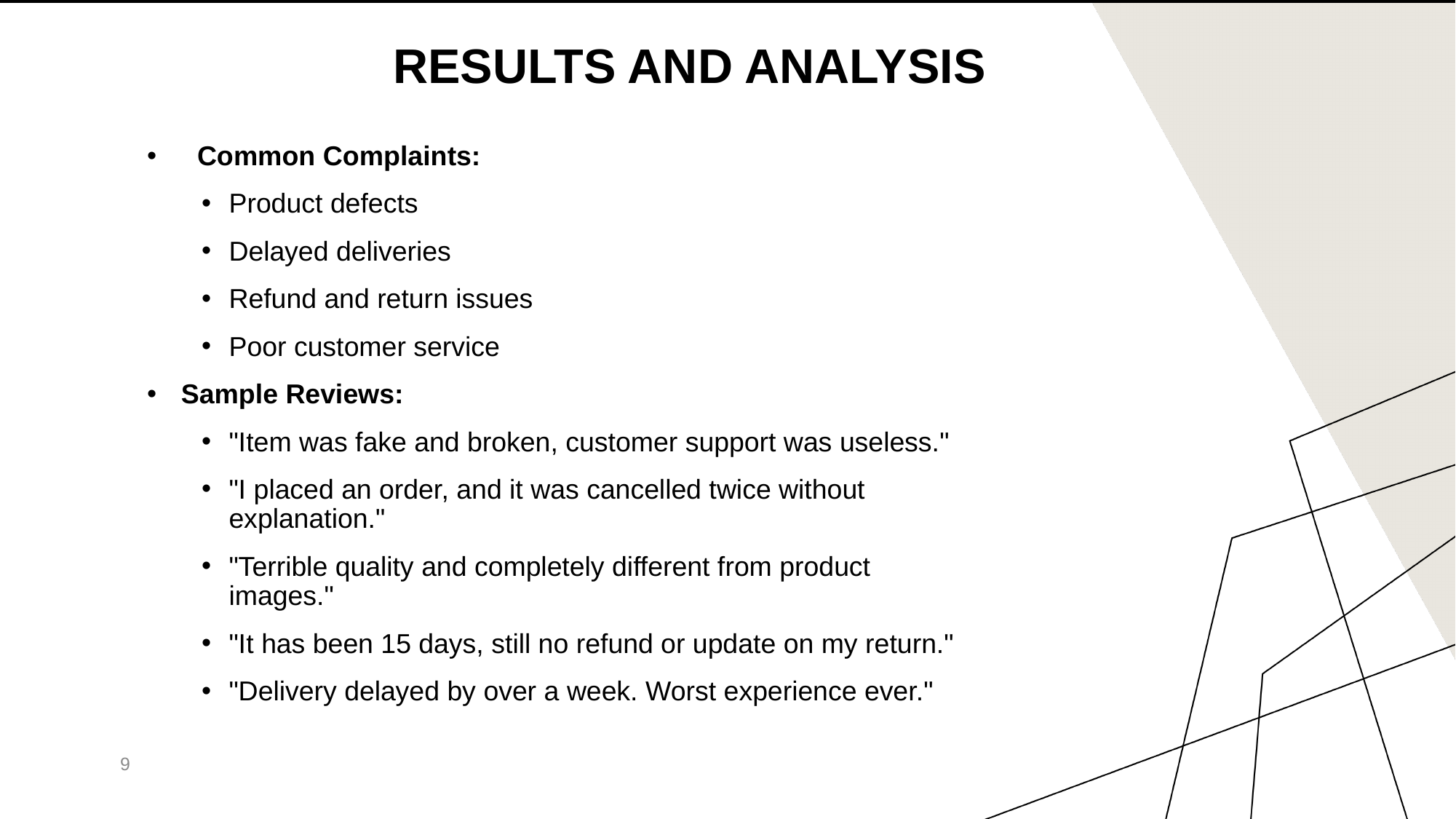

# Results and Analysis
   Common Complaints:
Product defects
Delayed deliveries
Refund and return issues
Poor customer service
Sample Reviews:
"Item was fake and broken, customer support was useless."
"I placed an order, and it was cancelled twice without explanation."
"Terrible quality and completely different from product images."
"It has been 15 days, still no refund or update on my return."
"Delivery delayed by over a week. Worst experience ever."

9